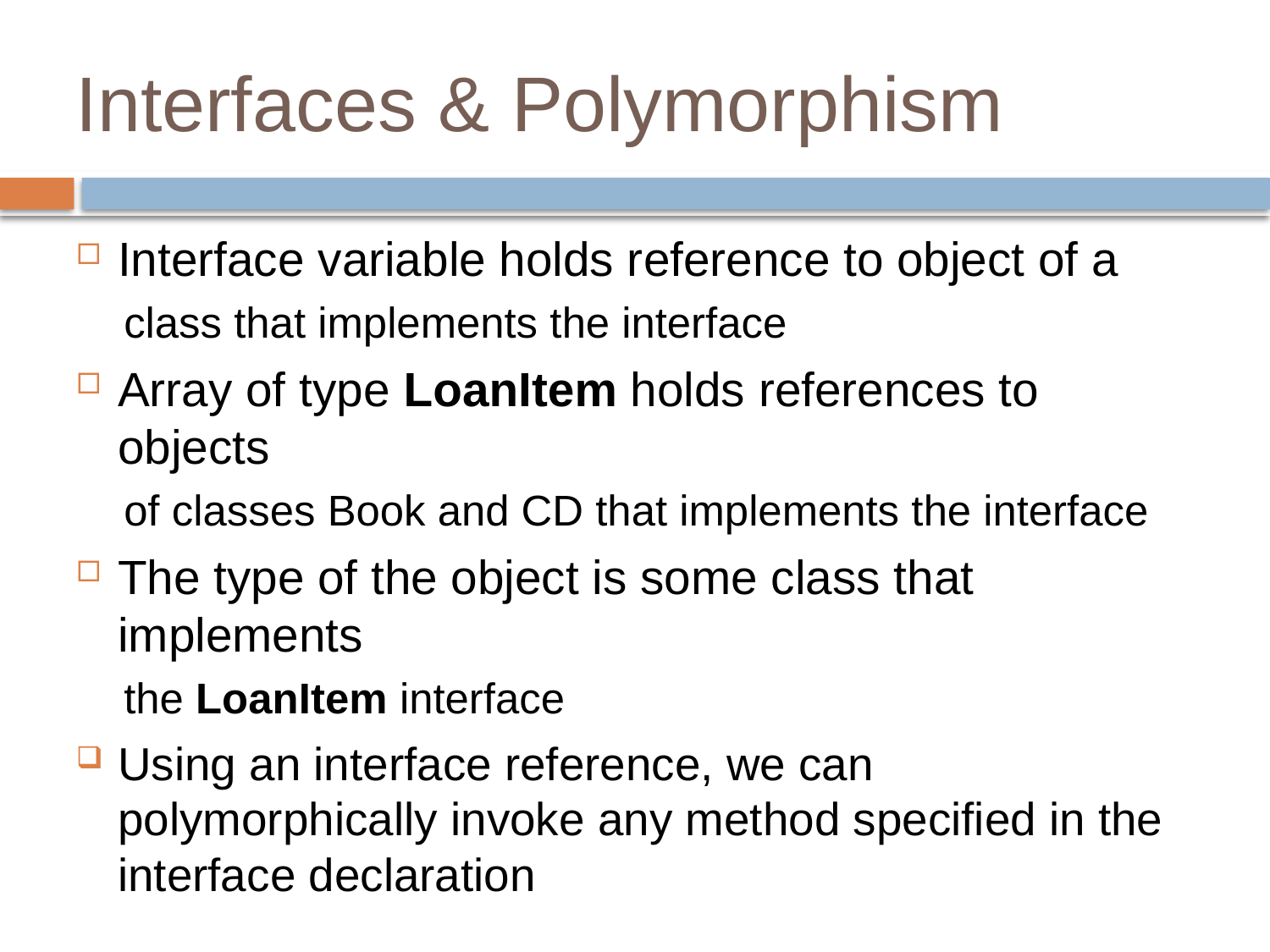

# Interfaces & Polymorphism
Interface variable holds reference to object of a
class that implements the interface
Array of type LoanItem holds references to objects
of classes Book and CD that implements the interface
The type of the object is some class that implements
the LoanItem interface
Using an interface reference, we can polymorphically invoke any method specified in the interface declaration